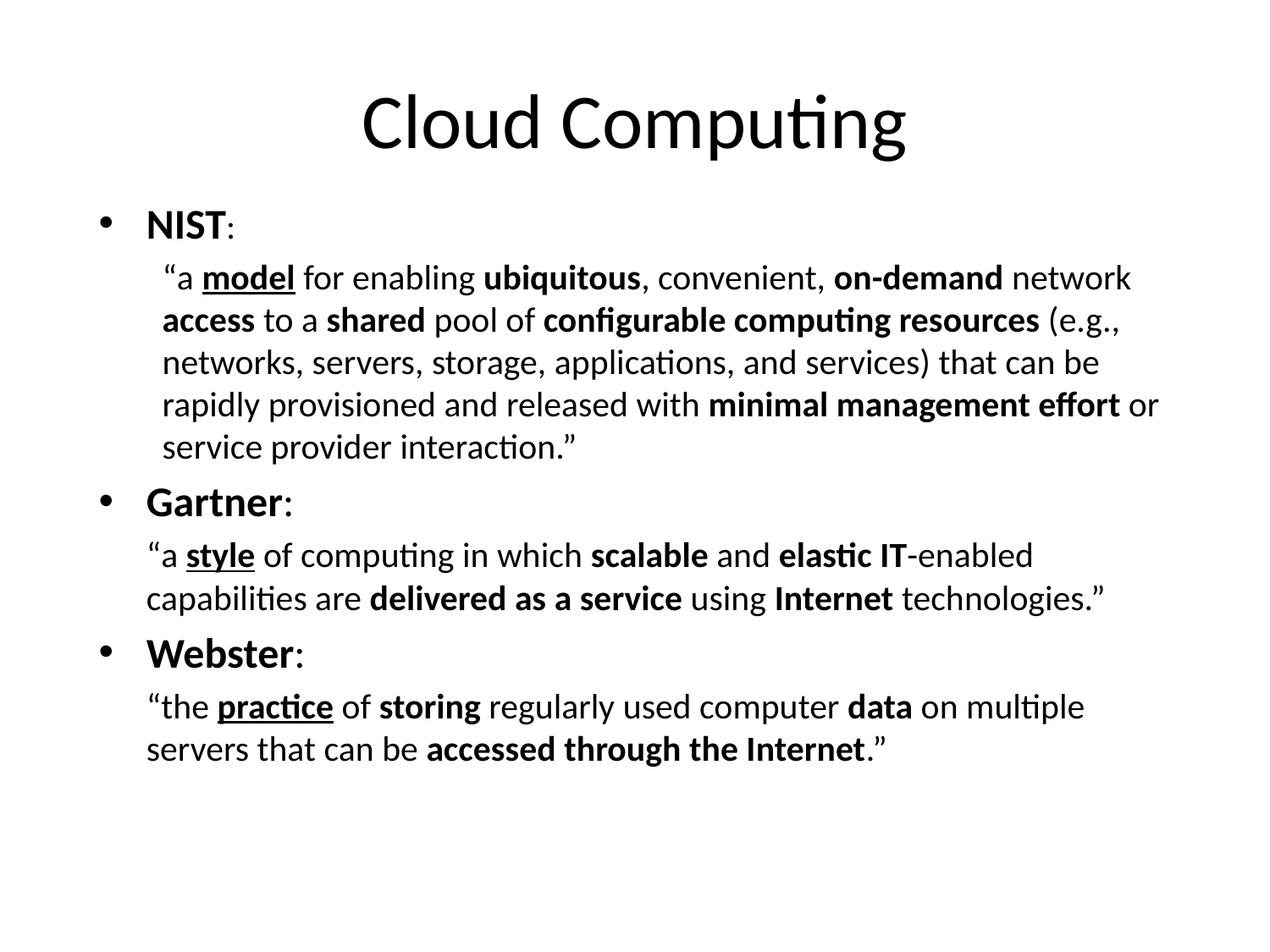

# Cloud Computing
NIST:
“a model for enabling ubiquitous, convenient, on-demand network access to a shared pool of configurable computing resources (e.g., networks, servers, storage, applications, and services) that can be rapidly provisioned and released with minimal management effort or service provider interaction.”
Gartner:
	“a style of computing in which scalable and elastic IT-enabled capabilities are delivered as a service using Internet technologies.”
Webster:
	“the practice of storing regularly used computer data on multiple servers that can be accessed through the Internet.”